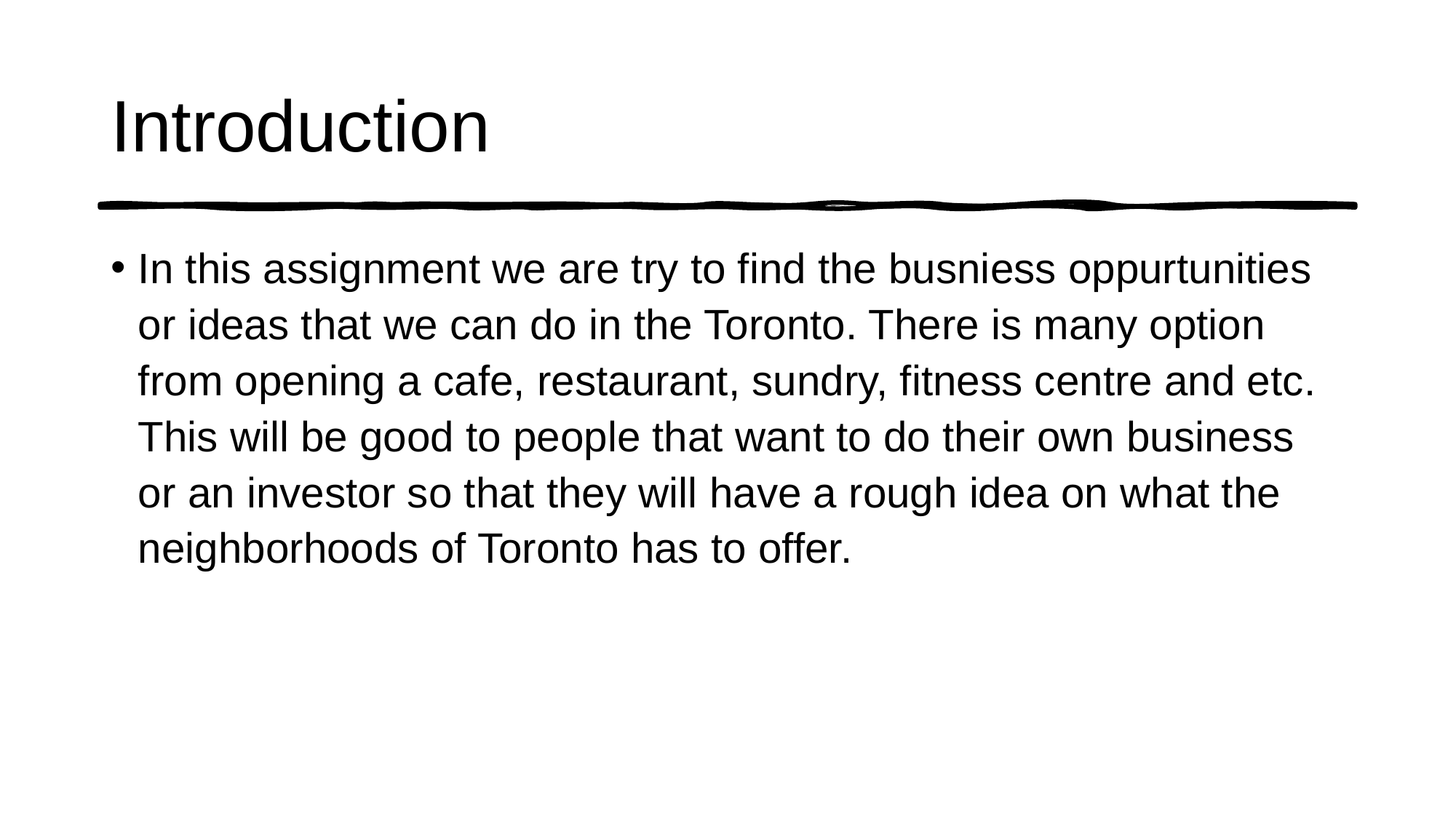

# Introduction
In this assignment we are try to find the busniess oppurtunities or ideas that we can do in the Toronto. There is many option from opening a cafe, restaurant, sundry, fitness centre and etc. This will be good to people that want to do their own business or an investor so that they will have a rough idea on what the neighborhoods of Toronto has to offer.